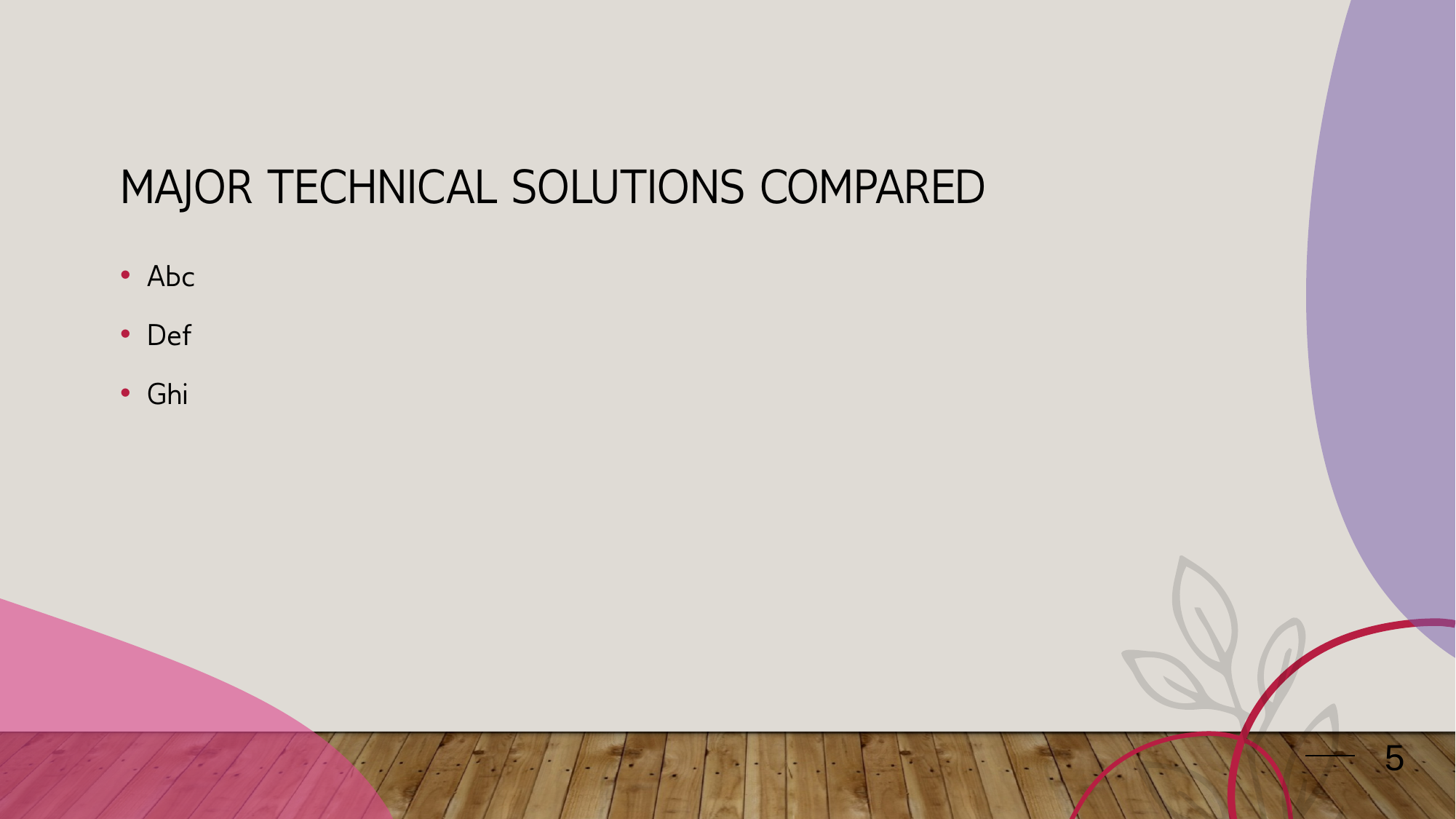

# Major technical solutions compared
Abc
Def
Ghi
5